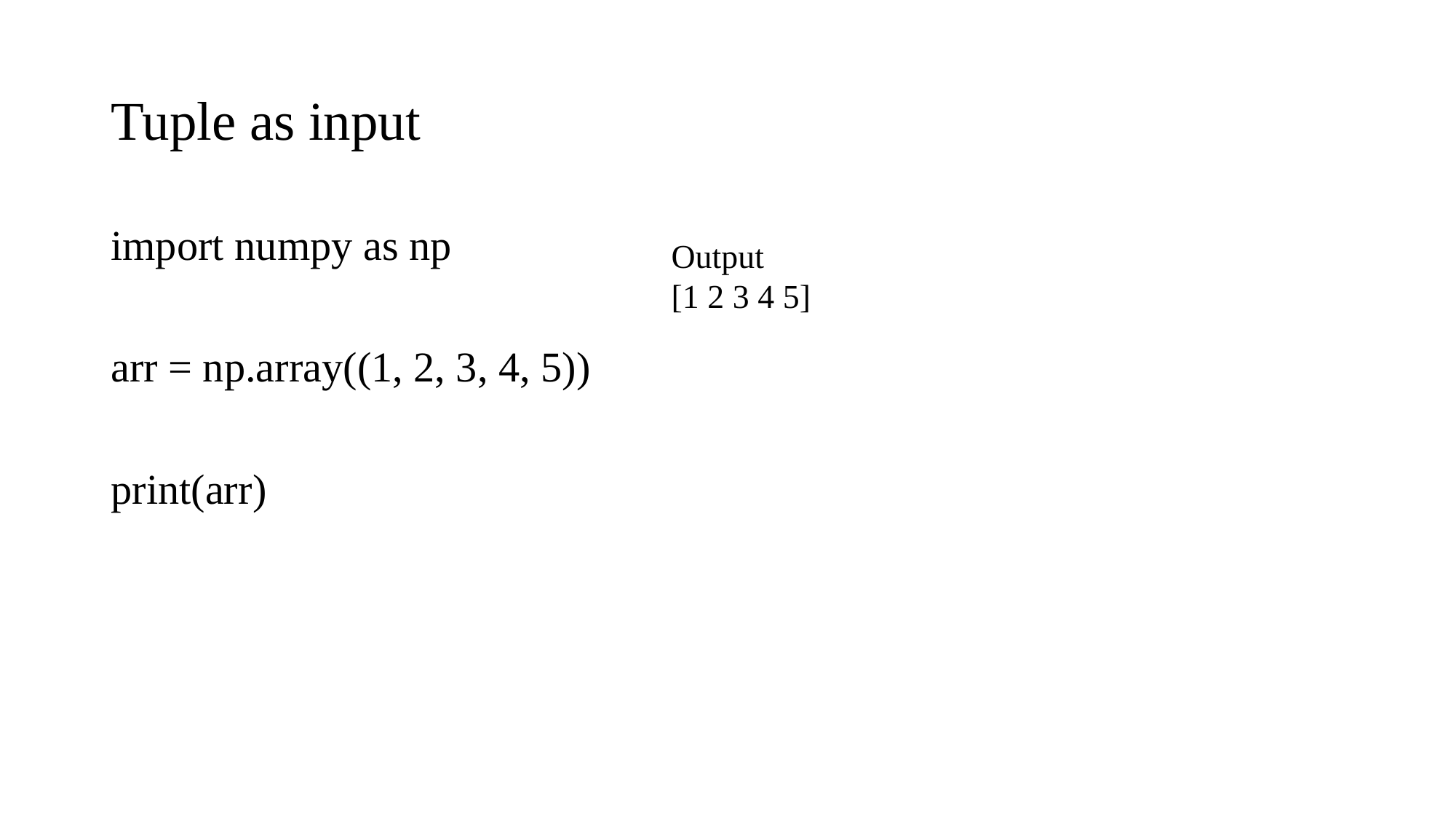

# Tuple as input
import numpy as np

arr = np.array((1, 2, 3, 4, 5))

print(arr)
Output
[1 2 3 4 5]